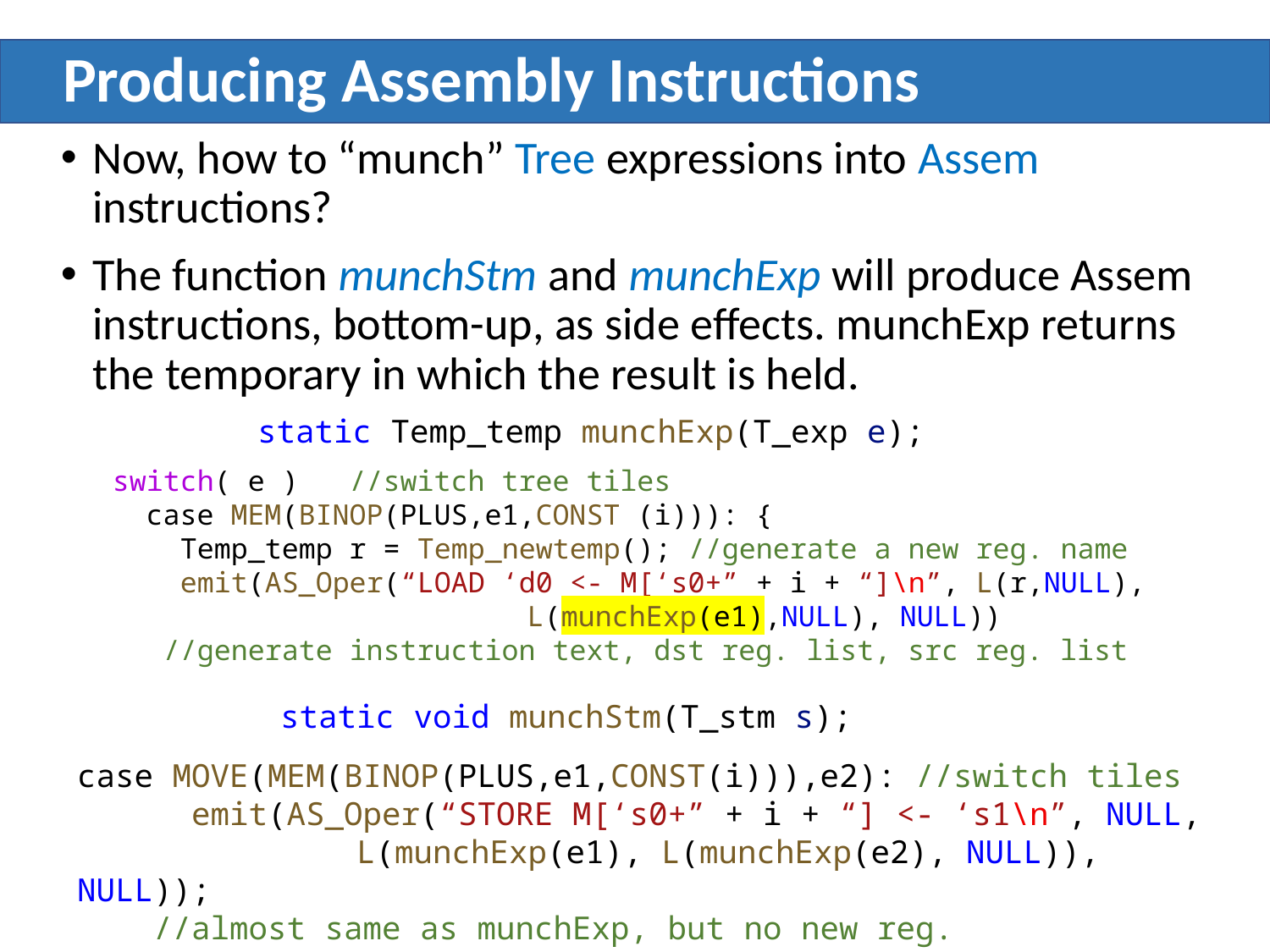

# Producing Assembly Instructions
Now, how to “munch” Tree expressions into Assem instructions?
The function munchStm and munchExp will produce Assem instructions, bottom-up, as side effects. munchExp returns the temporary in which the result is held.
static Temp_temp munchExp(T_exp e);
switch( e )   //switch tree tiles
  case MEM(BINOP(PLUS,e1,CONST (i))): {
    Temp_temp r = Temp_newtemp(); //generate a new reg. name
    emit(AS_Oper(“LOAD ‘d0 <- M[‘s0+” + i + “]\n”, L(r,NULL),          	 	  L(munchExp(e1),NULL), NULL))
   //generate instruction text, dst reg. list, src reg. list
static void munchStm(T_stm s);
case MOVE(MEM(BINOP(PLUS,e1,CONST(i))),e2): //switch tiles
      emit(AS_Oper(“STORE M[‘s0+” + i + “] <- ‘s1\n”, NULL,     	        L(munchExp(e1), L(munchExp(e2), NULL)), NULL));
    //almost same as munchExp, but no new reg.